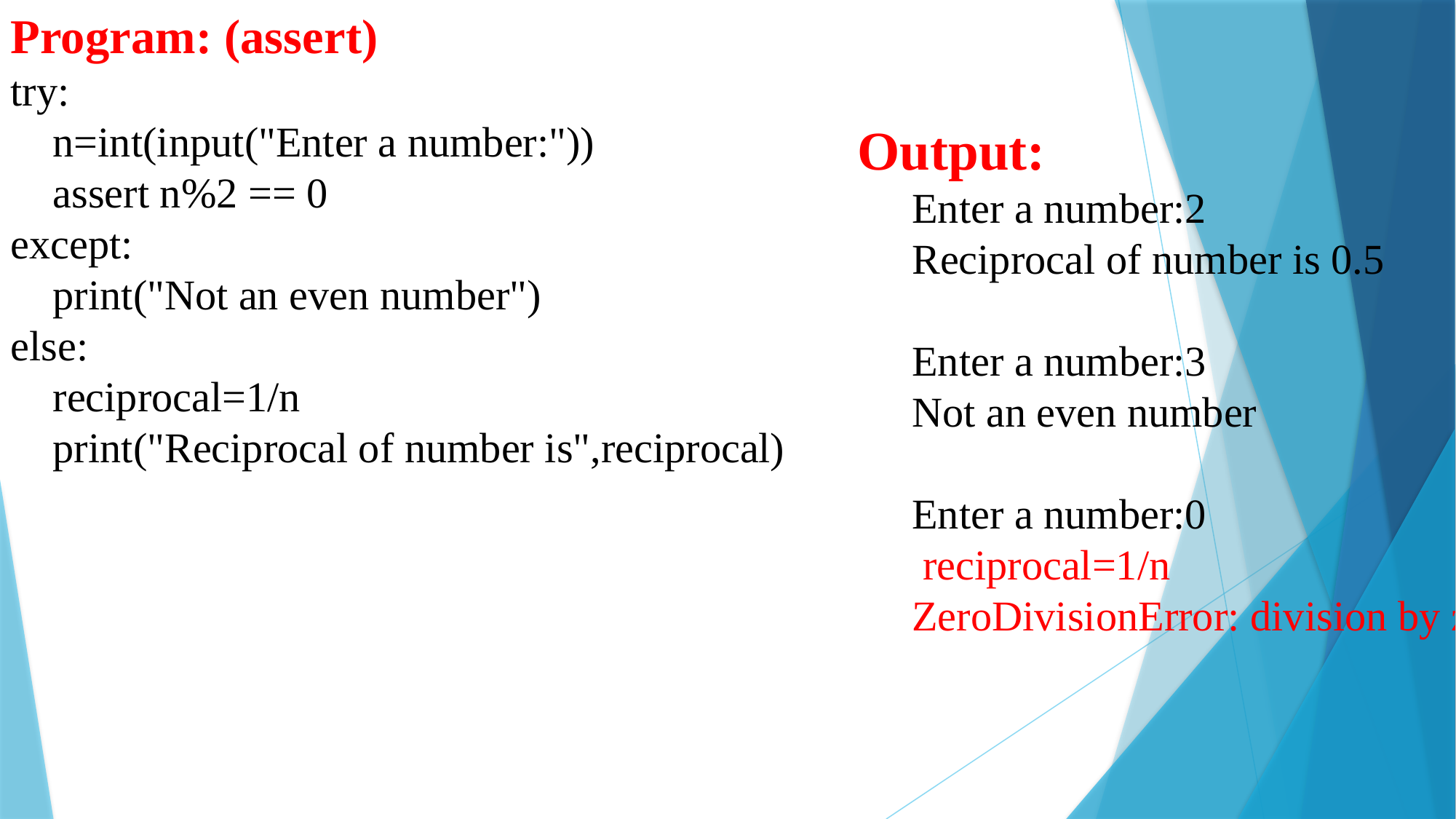

Program: (assert)
try:
    n=int(input("Enter a number:"))
    assert n%2 == 0
except:
    print("Not an even number")
else:
    reciprocal=1/n
    print("Reciprocal of number is",reciprocal)

Output:
Enter a number:2
Reciprocal of number is 0.5

Enter a number:3
Not an even number

Enter a number:0
 reciprocal=1/n
ZeroDivisionError: division by zero